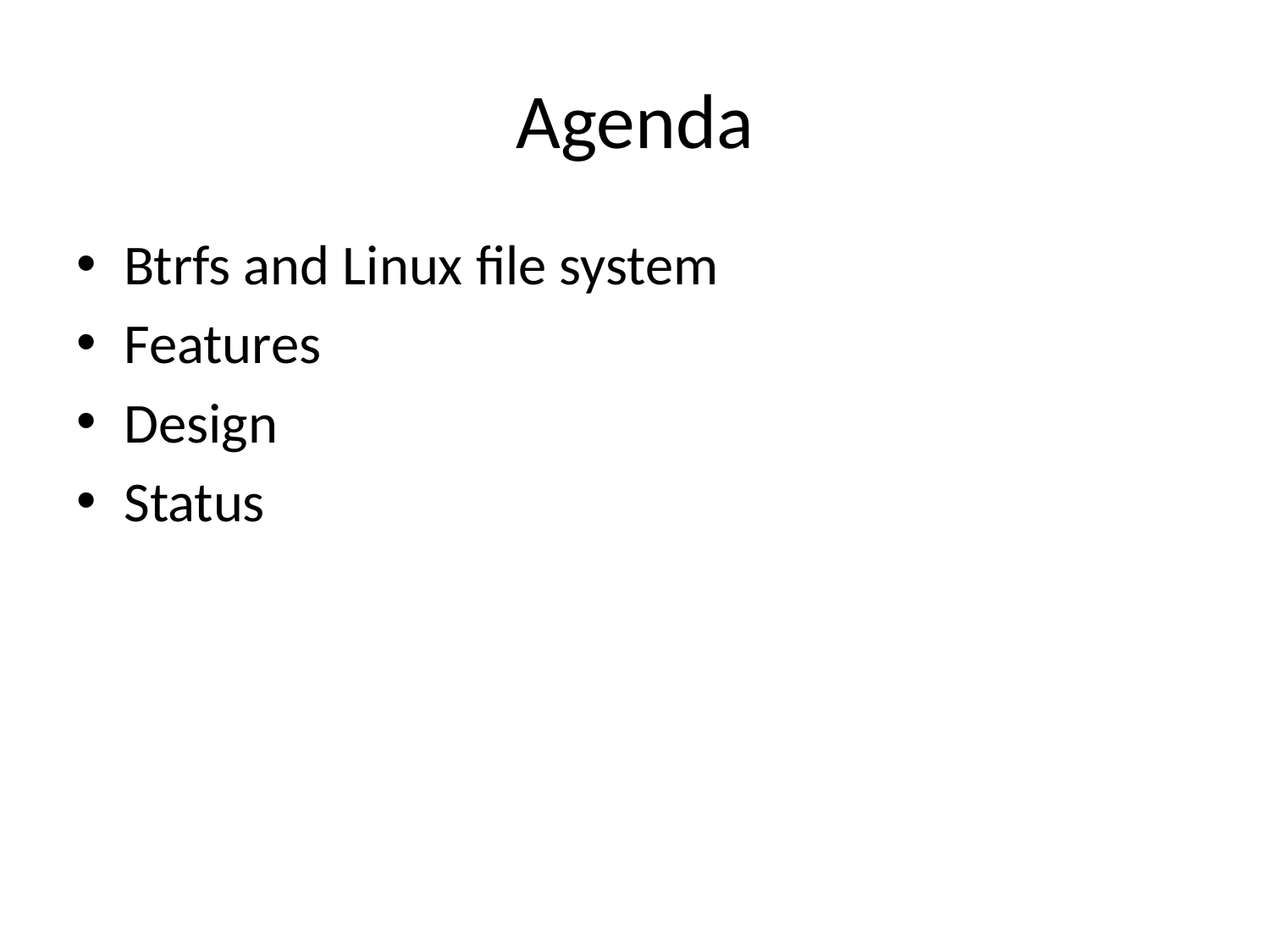

# Agenda
Btrfs and Linux file system
Features
Design
Status